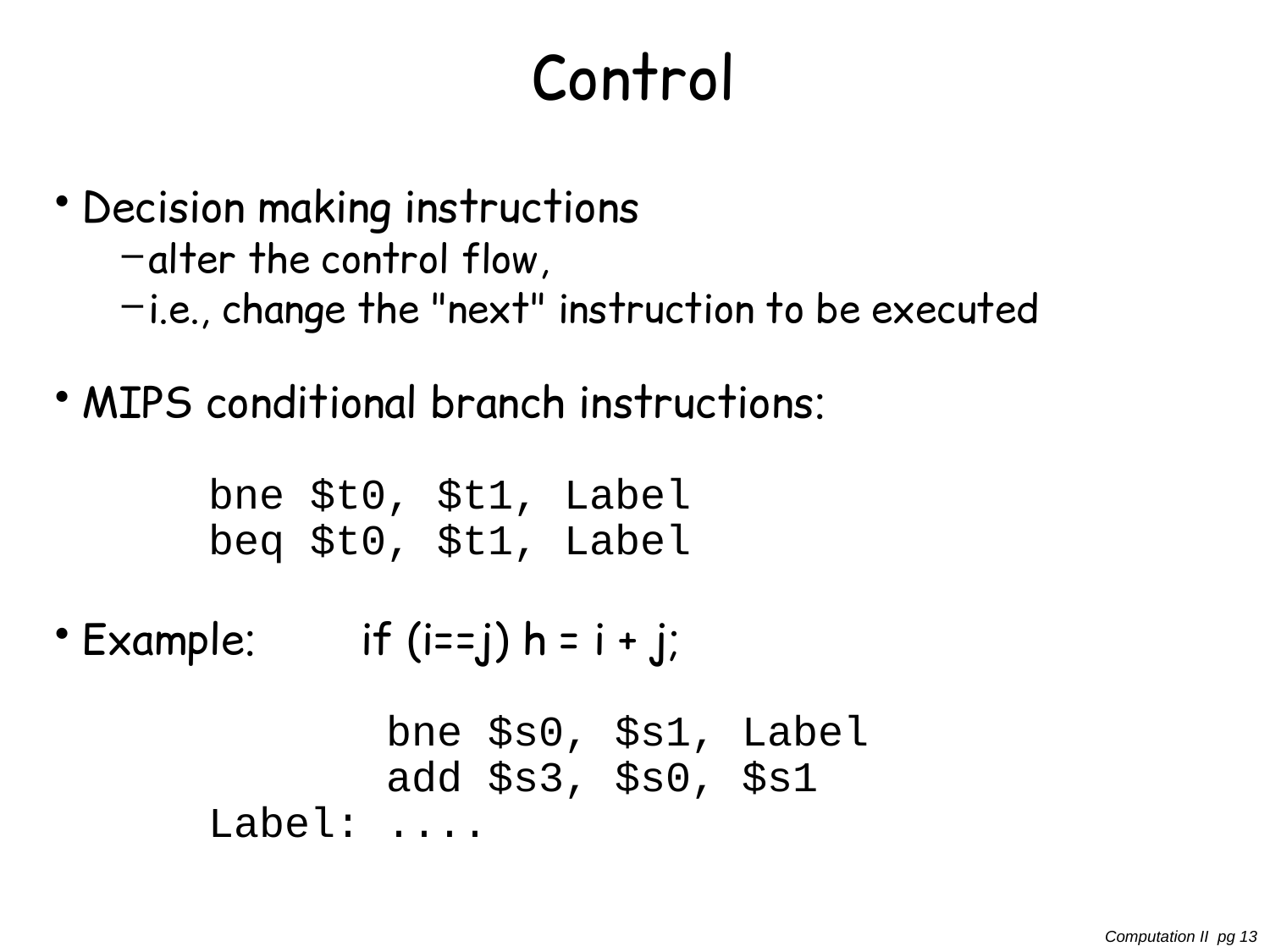

# Control

Decision making instructions
alter the control flow,
i.e., change the "next" instruction to be executed
MIPS conditional branch instructions:
	bne $t0, $t1, Label
	beq $t0, $t1, Label
Example:	 if (i==j) h = i + j;
		    bne $s0, $s1, Label
		  add $s3, $s0, $s1
	Label: ....